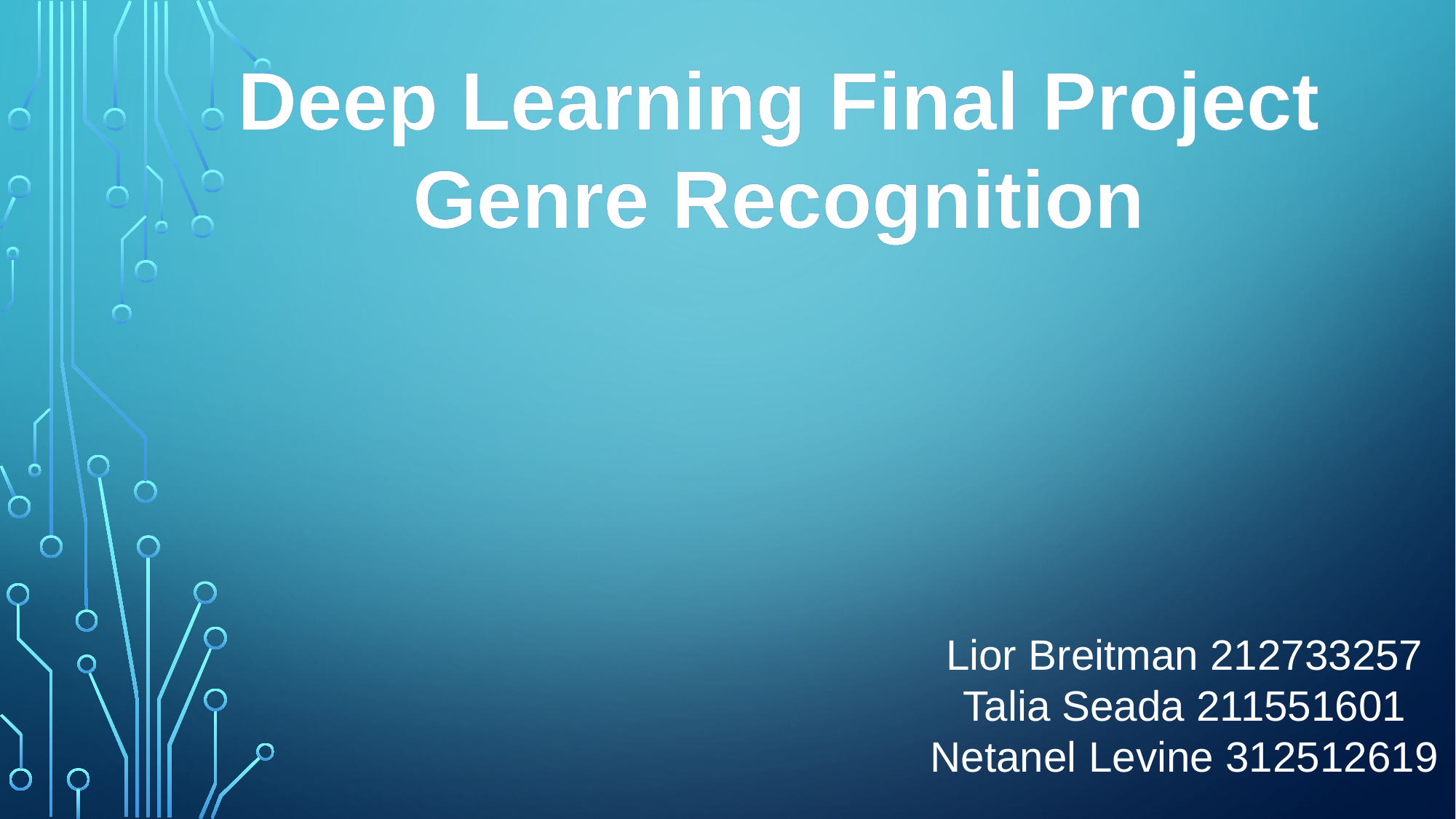

Deep Learning Final Project
Genre Recognition
Lior Breitman 212733257
Talia Seada 211551601
Netanel Levine 312512619